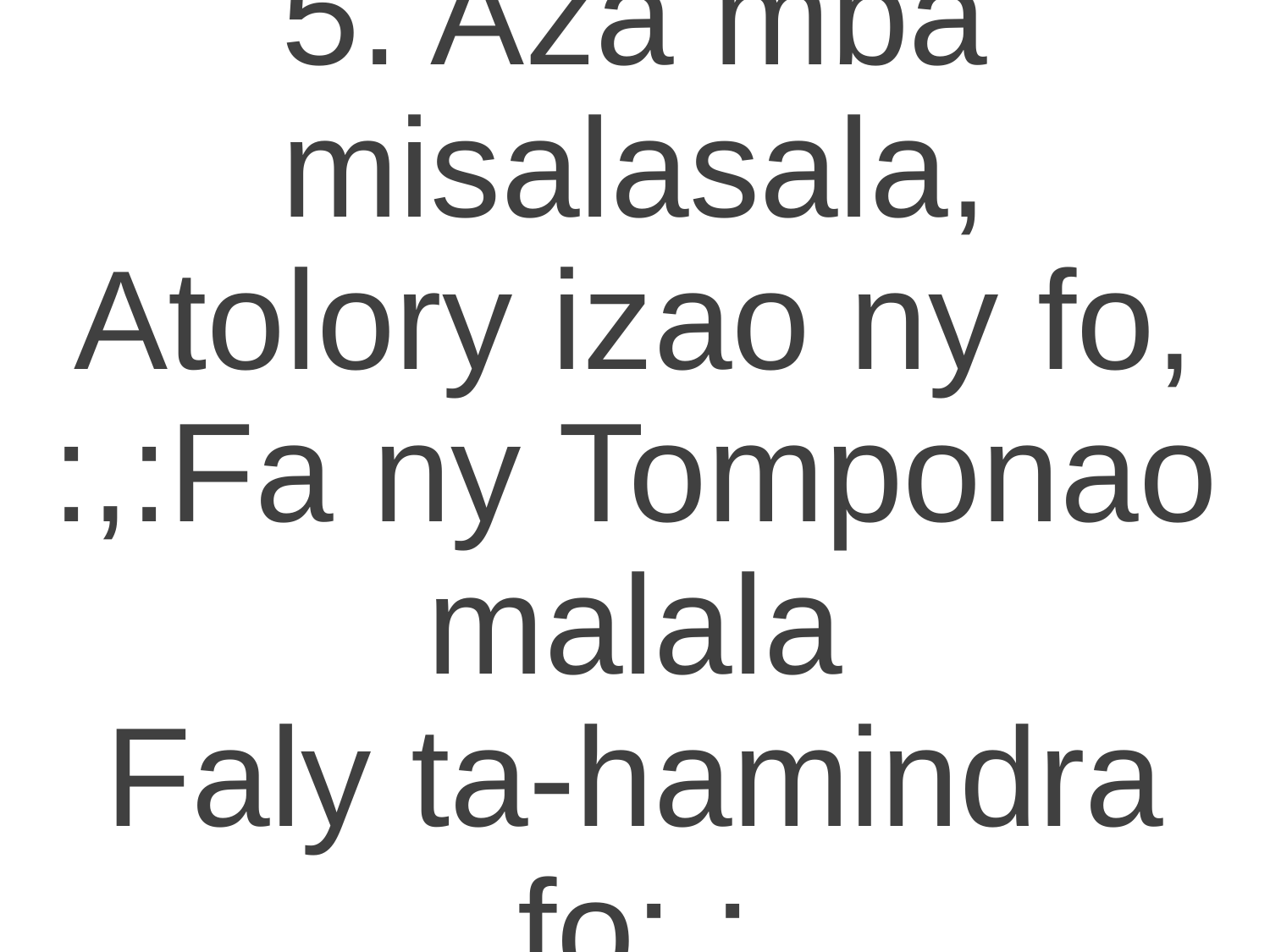

5. Aza mba misalasala,
Atolory izao ny fo,
:,:Fa ny Tomponao malala
Faly ta-hamindra fo:,: